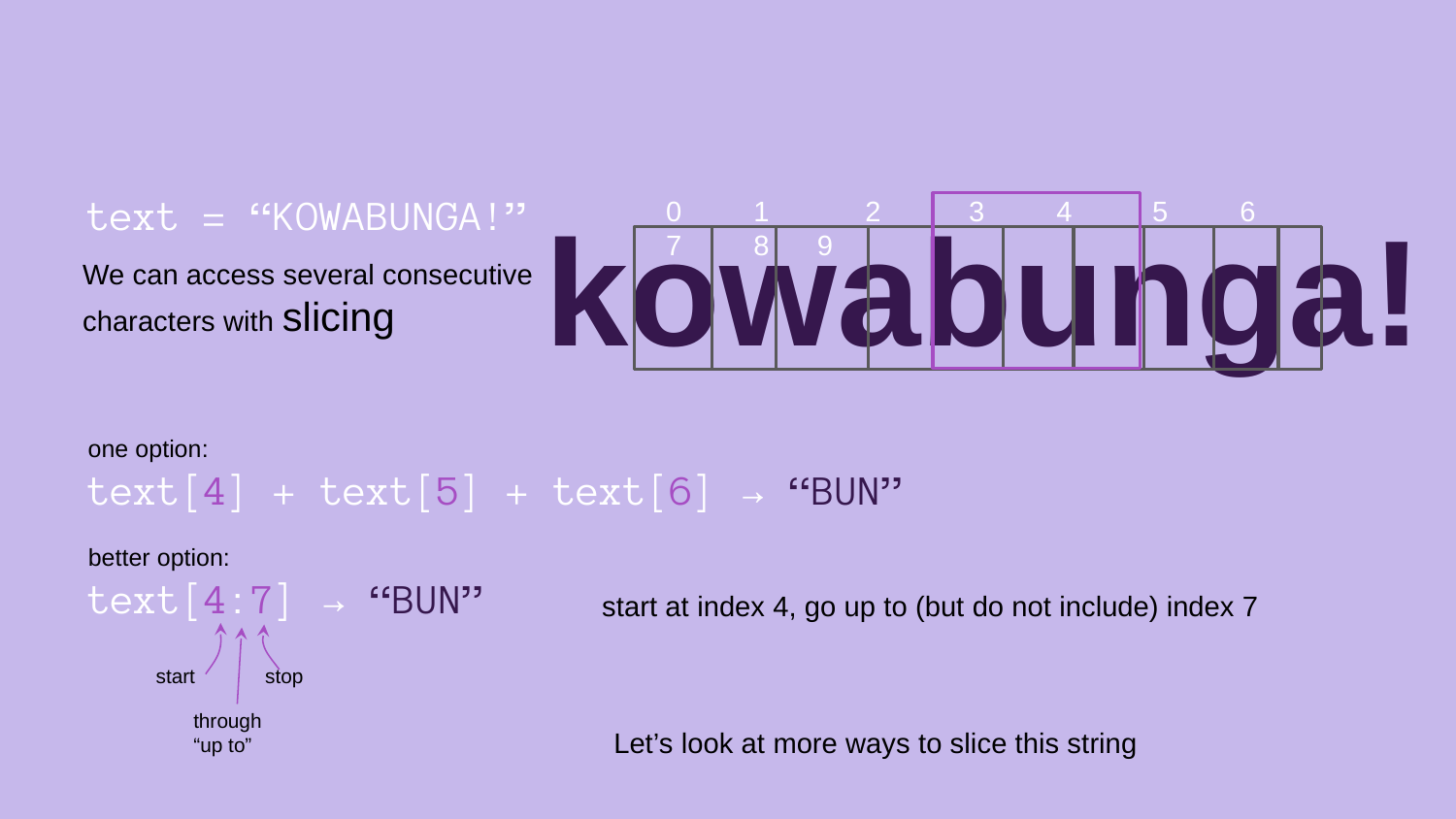

text = “KOWABUNGA!”
0         1            2           3         4          5         6          7         8      9
kowabunga!

We can access several consecutive characters with slicing
one option:
text[4] + text[5] + text[6] → “BUN”
better option:
text[4:7] → “BUN”
start at index 4, go up to (but do not include) index 7

start

stop

through
“up to”
Let’s look at more ways to slice this string